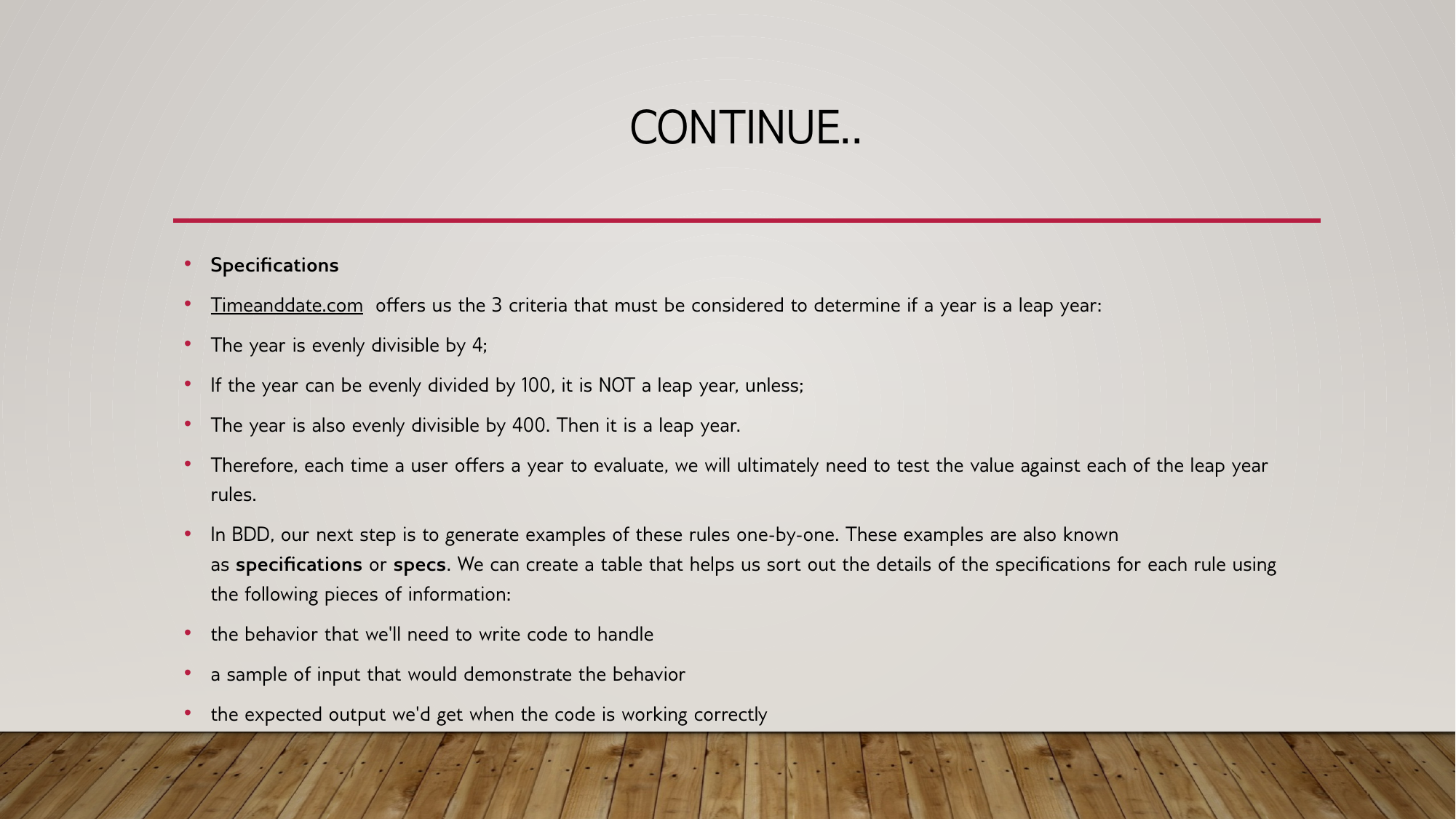

# Continue..
Specifications
Timeanddate.com  offers us the 3 criteria that must be considered to determine if a year is a leap year:
The year is evenly divisible by 4;
If the year can be evenly divided by 100, it is NOT a leap year, unless;
The year is also evenly divisible by 400. Then it is a leap year.
Therefore, each time a user offers a year to evaluate, we will ultimately need to test the value against each of the leap year rules.
In BDD, our next step is to generate examples of these rules one-by-one. These examples are also known as specifications or specs. We can create a table that helps us sort out the details of the specifications for each rule using the following pieces of information:
the behavior that we'll need to write code to handle
a sample of input that would demonstrate the behavior
the expected output we'd get when the code is working correctly